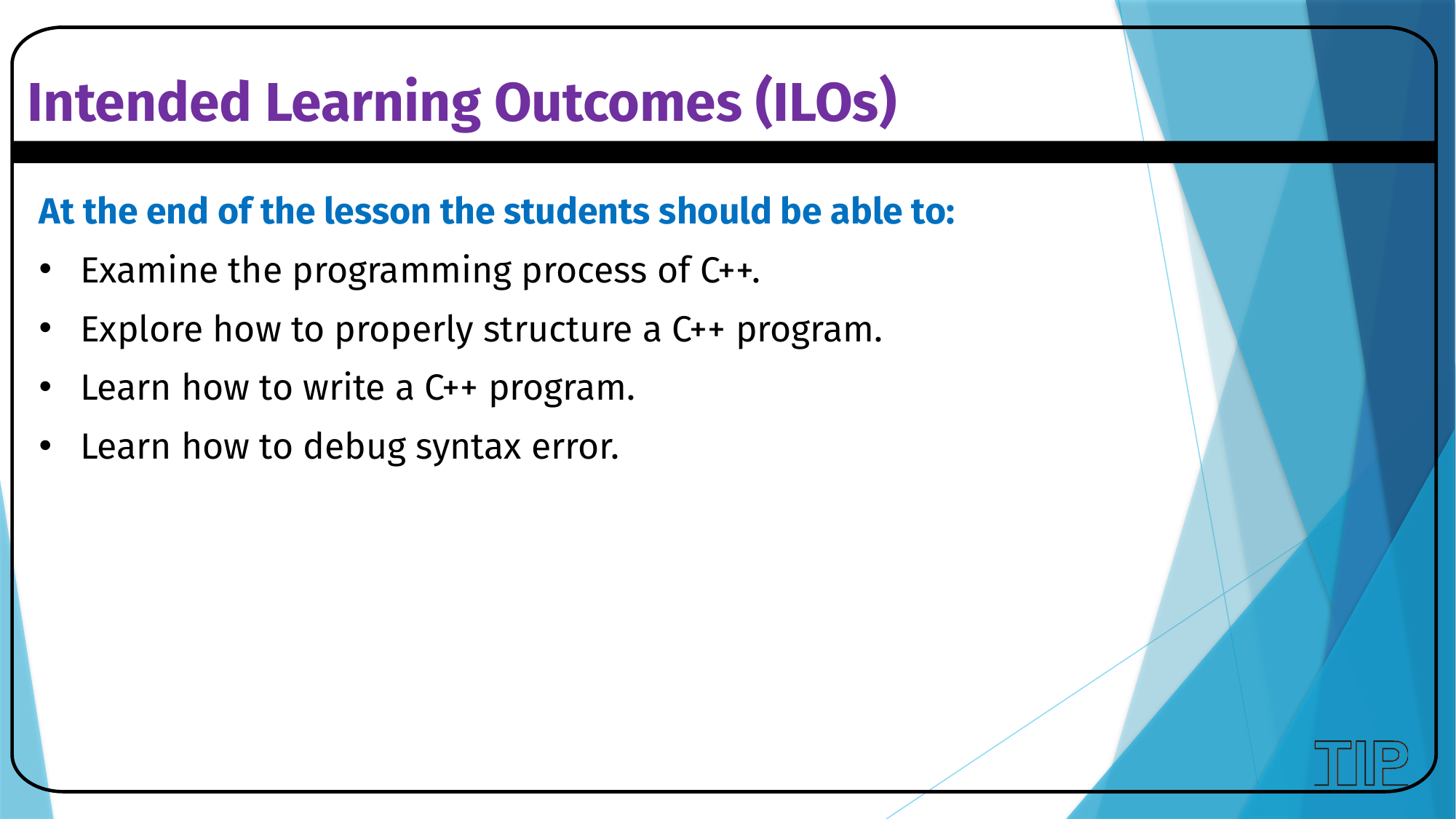

# Intended Learning Outcomes (ILOs)
At the end of the lesson the students should be able to:
Examine the programming process of C++.
Explore how to properly structure a C++ program.
Learn how to write a C++ program.
Learn how to debug syntax error.